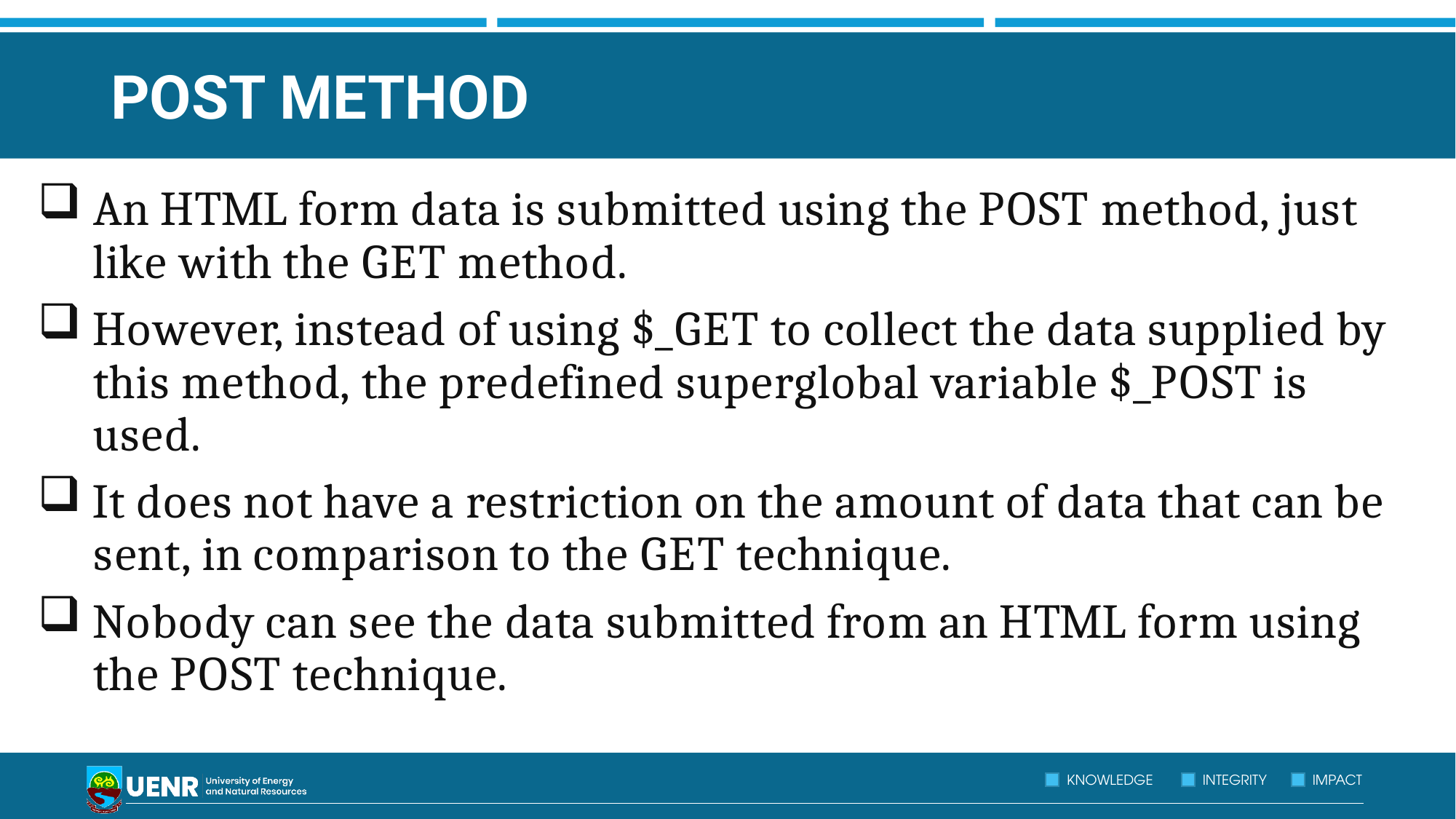

# POST METHOD
An HTML form data is submitted using the POST method, just like with the GET method.
However, instead of using $_GET to collect the data supplied by this method, the predefined superglobal variable $_POST is used.
It does not have a restriction on the amount of data that can be sent, in comparison to the GET technique.
Nobody can see the data submitted from an HTML form using the POST technique.